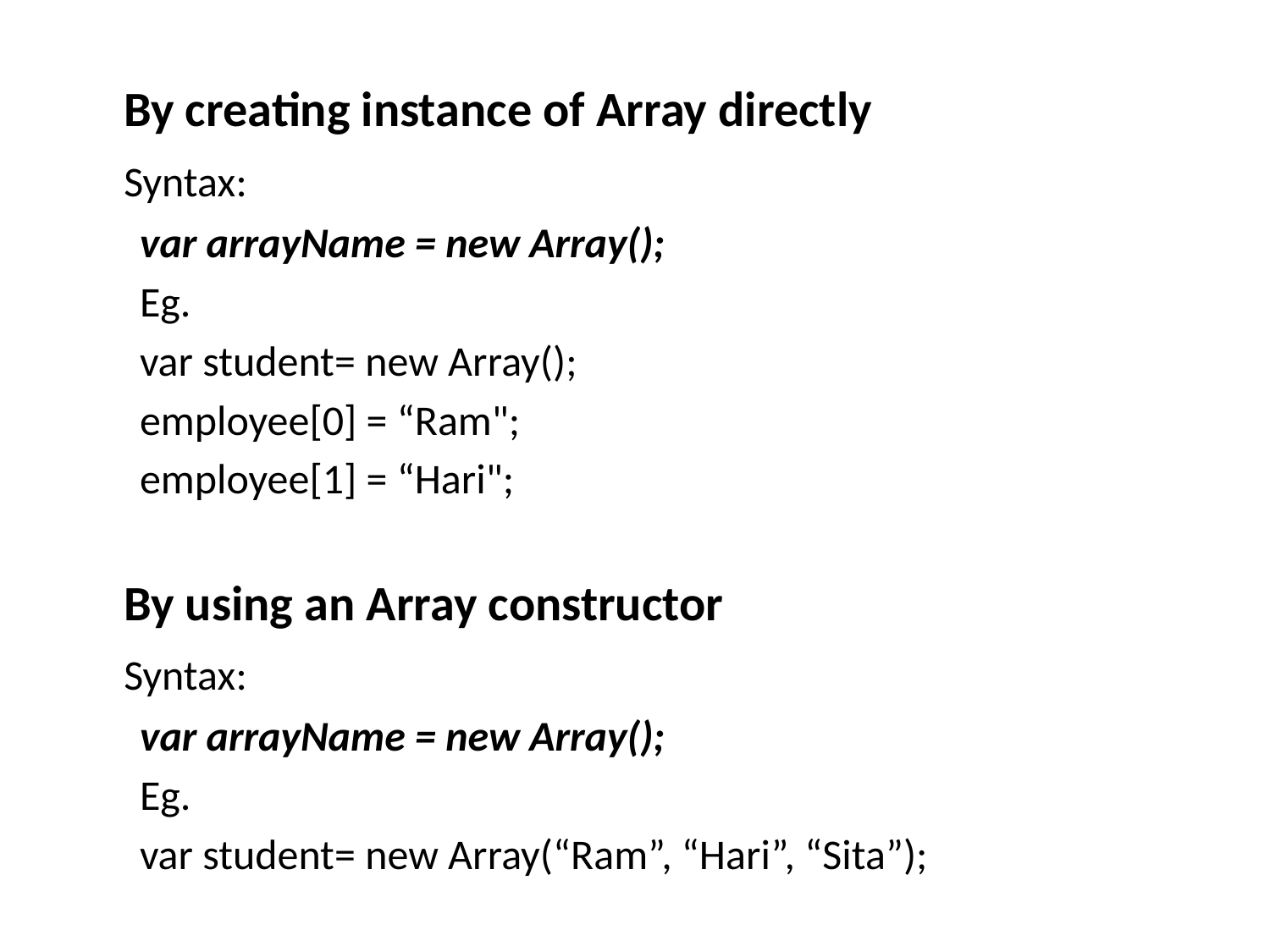

By creating instance of Array directly
	Syntax:
var arrayName = new Array();
Eg.
var student= new Array();
employee[0] = “Ram";
employee[1] = “Hari";

	By using an Array constructor
	Syntax:
var arrayName = new Array();
Eg.
var student= new Array(“Ram”, “Hari”, “Sita”);